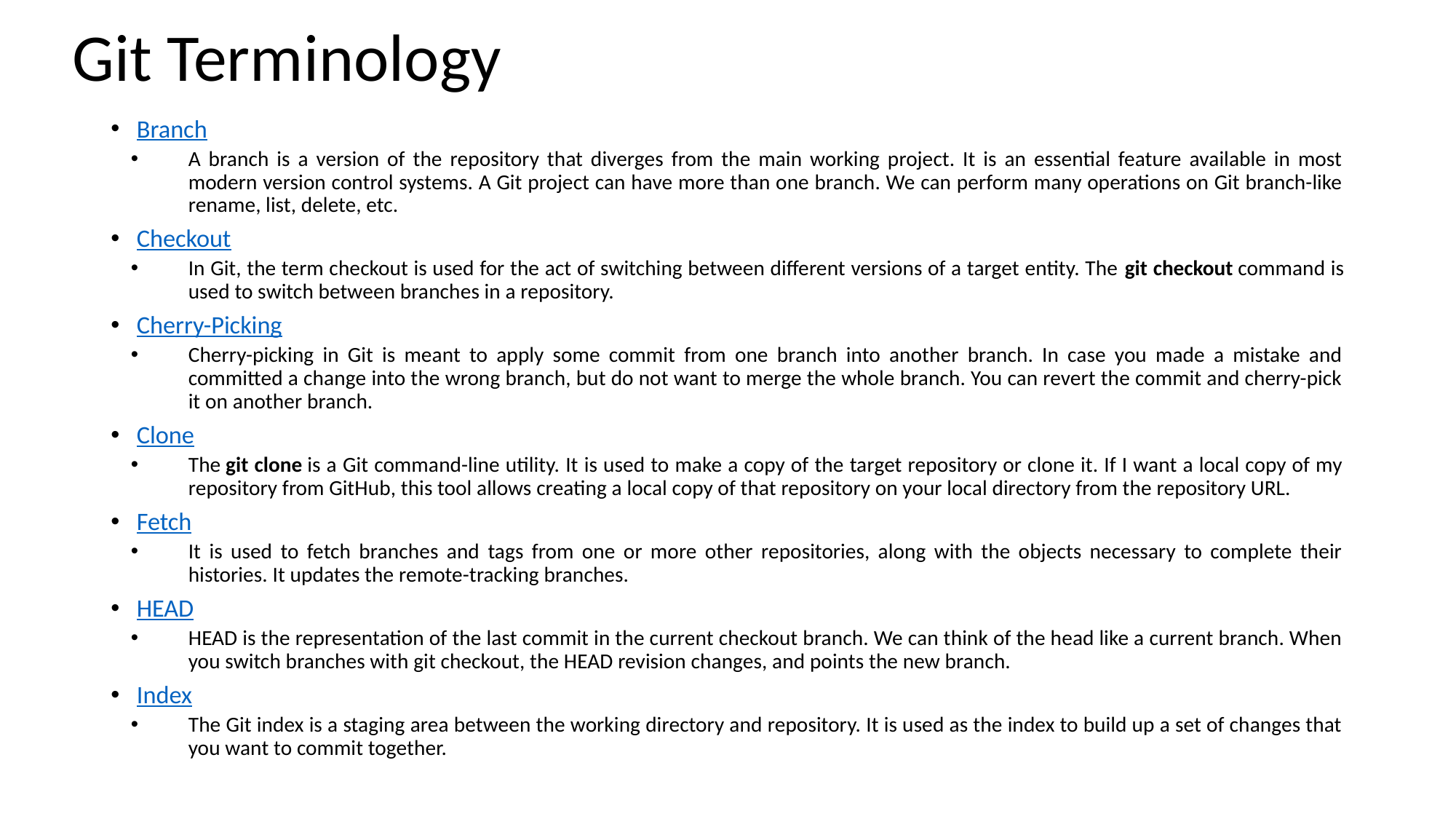

# Git Terminology
Branch
A branch is a version of the repository that diverges from the main working project. It is an essential feature available in most modern version control systems. A Git project can have more than one branch. We can perform many operations on Git branch-like rename, list, delete, etc.
Checkout
In Git, the term checkout is used for the act of switching between different versions of a target entity. The git checkout command is used to switch between branches in a repository.
Cherry-Picking
Cherry-picking in Git is meant to apply some commit from one branch into another branch. In case you made a mistake and committed a change into the wrong branch, but do not want to merge the whole branch. You can revert the commit and cherry-pick it on another branch.
Clone
The git clone is a Git command-line utility. It is used to make a copy of the target repository or clone it. If I want a local copy of my repository from GitHub, this tool allows creating a local copy of that repository on your local directory from the repository URL.
Fetch
It is used to fetch branches and tags from one or more other repositories, along with the objects necessary to complete their histories. It updates the remote-tracking branches.
HEAD
HEAD is the representation of the last commit in the current checkout branch. We can think of the head like a current branch. When you switch branches with git checkout, the HEAD revision changes, and points the new branch.
Index
The Git index is a staging area between the working directory and repository. It is used as the index to build up a set of changes that you want to commit together.